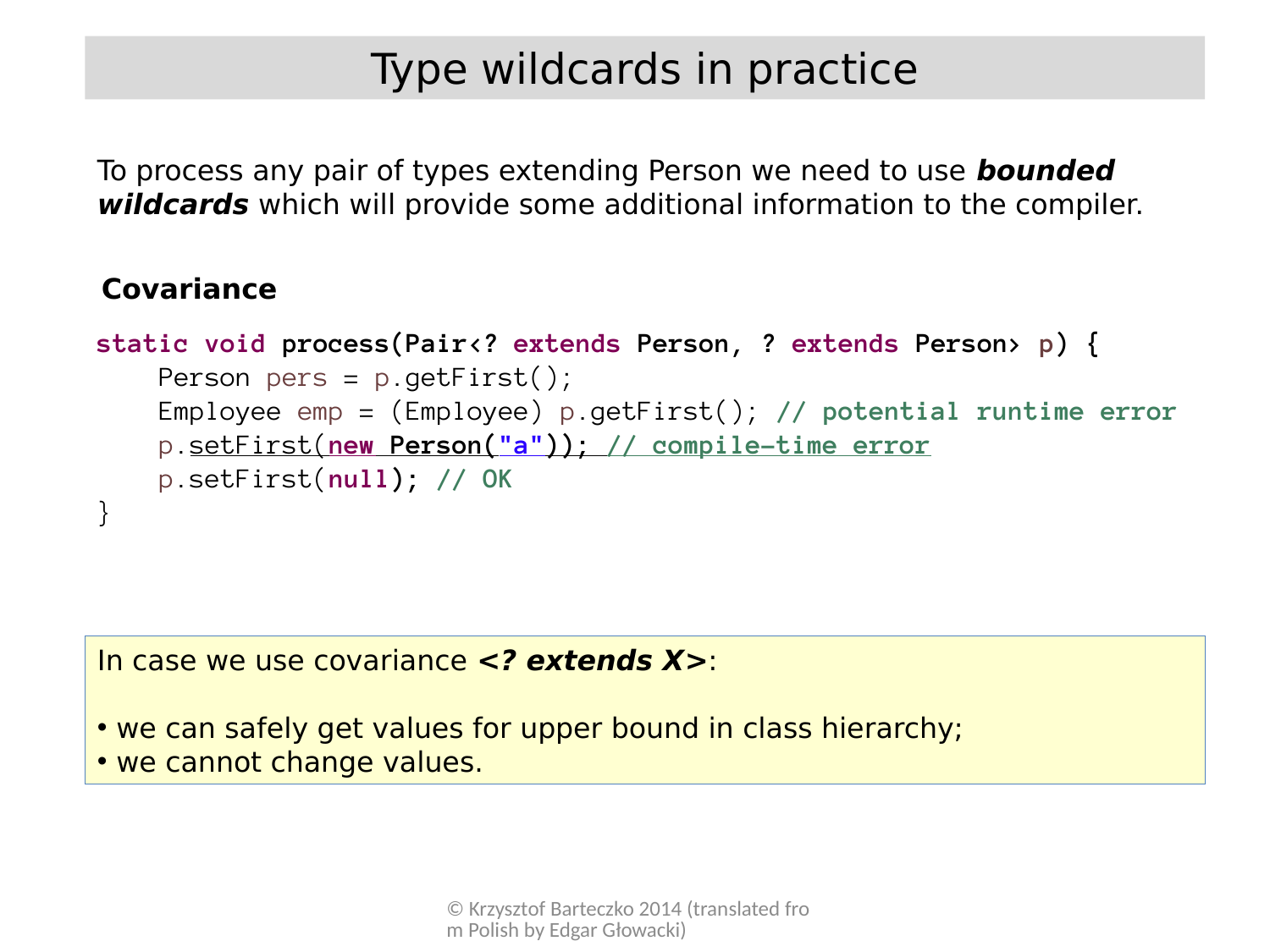

Type wildcards in practice
To process any pair of types extending Person we need to use bounded wildcards which will provide some additional information to the compiler.
Covariance
static void process(Pair<? extends Person, ? extends Person> p) {
    Person pers = p.getFirst();
    Employee emp = (Employee) p.getFirst(); // potential runtime error
    p.setFirst(new Person("a")); // compile-time error
    p.setFirst(null); // OK
}
In case we use covariance <? extends X>:

 we can safely get values for upper bound in class hierarchy;
 we cannot change values.
© Krzysztof Barteczko 2014 (translated from Polish by Edgar Głowacki)